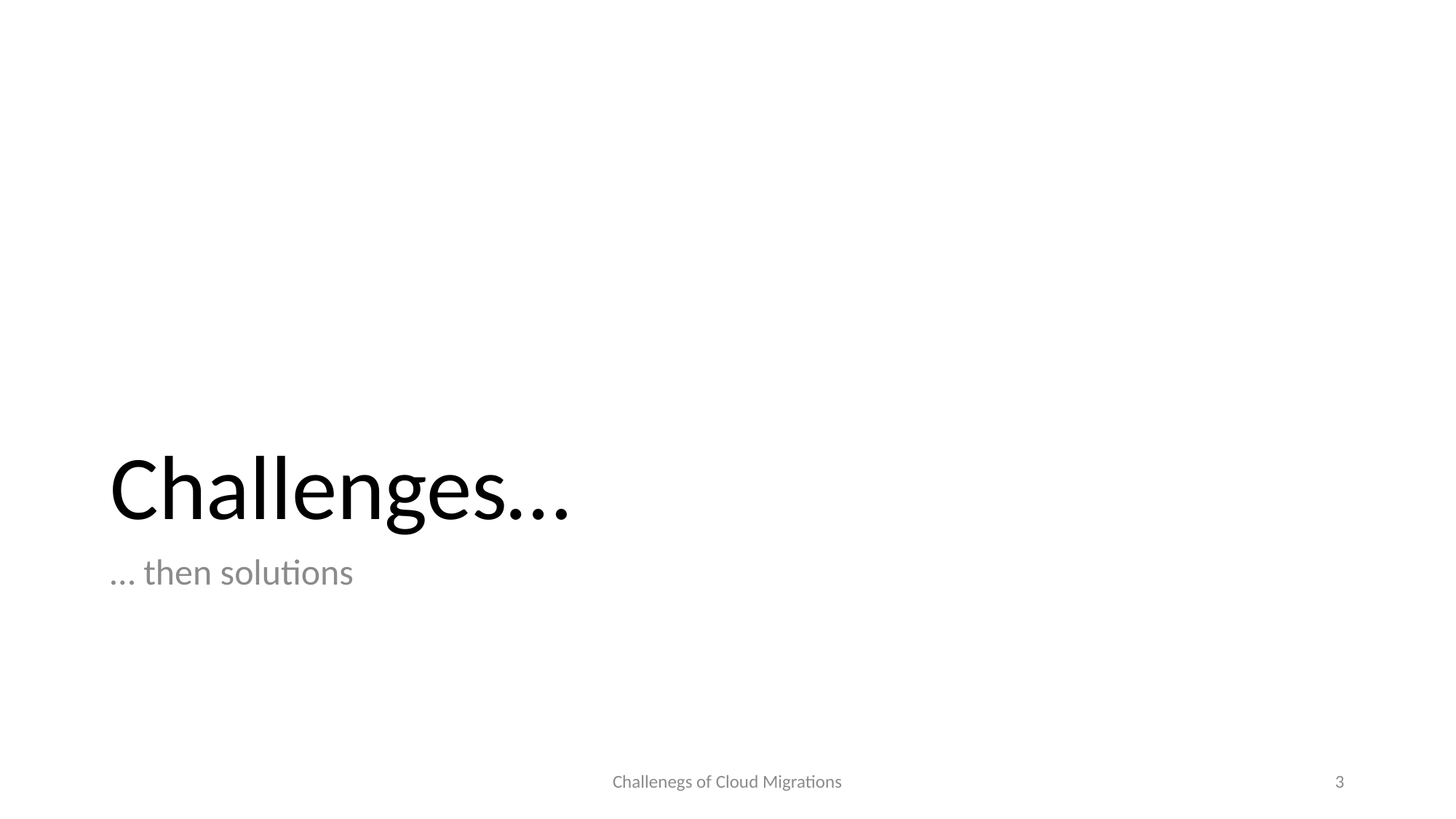

# Challenges…
… then solutions
Challenegs of Cloud Migrations
3